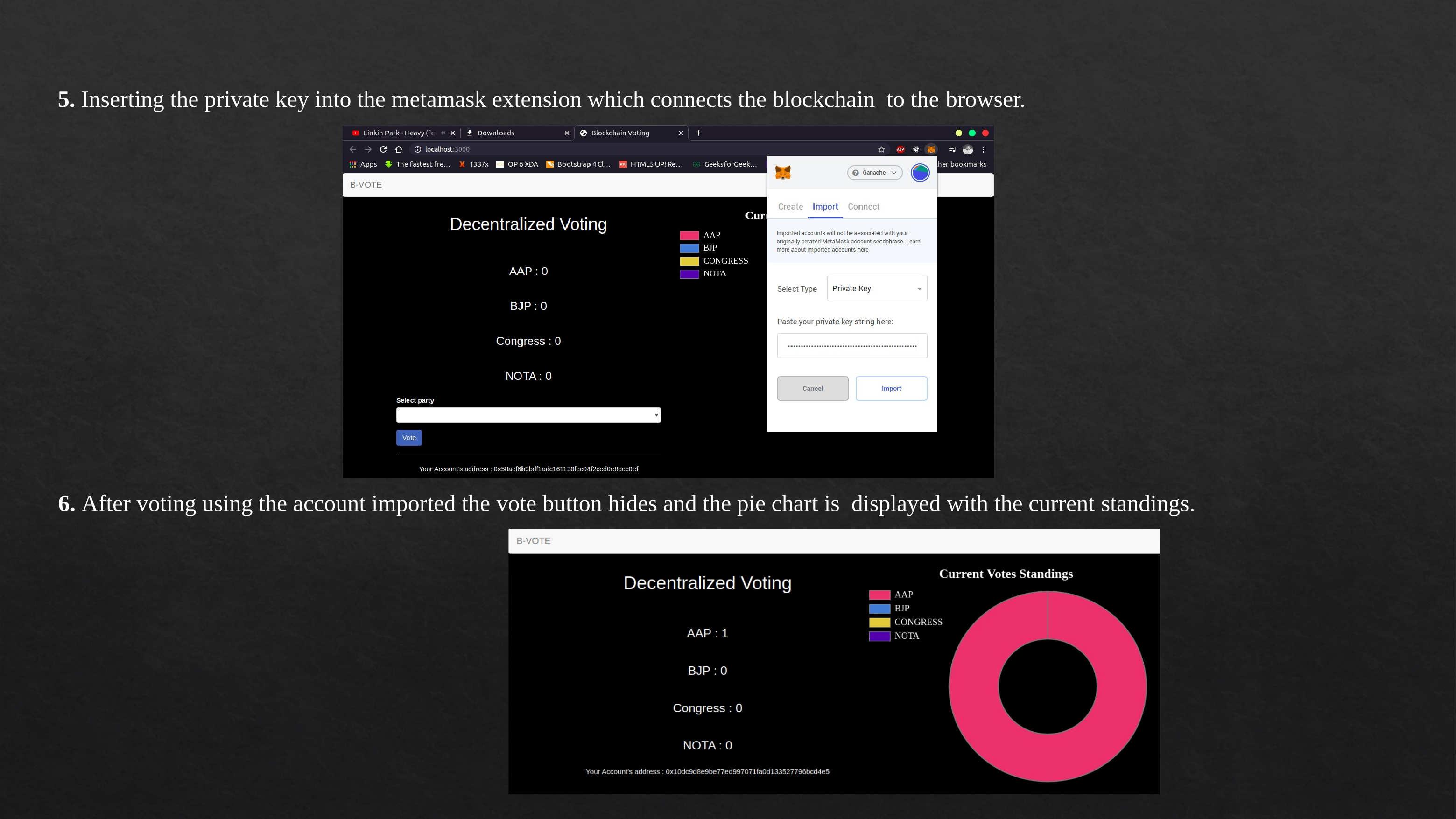

5. Inserting the private key into the metamask extension which connects the blockchain  to the browser.

6. After voting using the account imported the vote button hides and the pie chart is  displayed with the current standings.